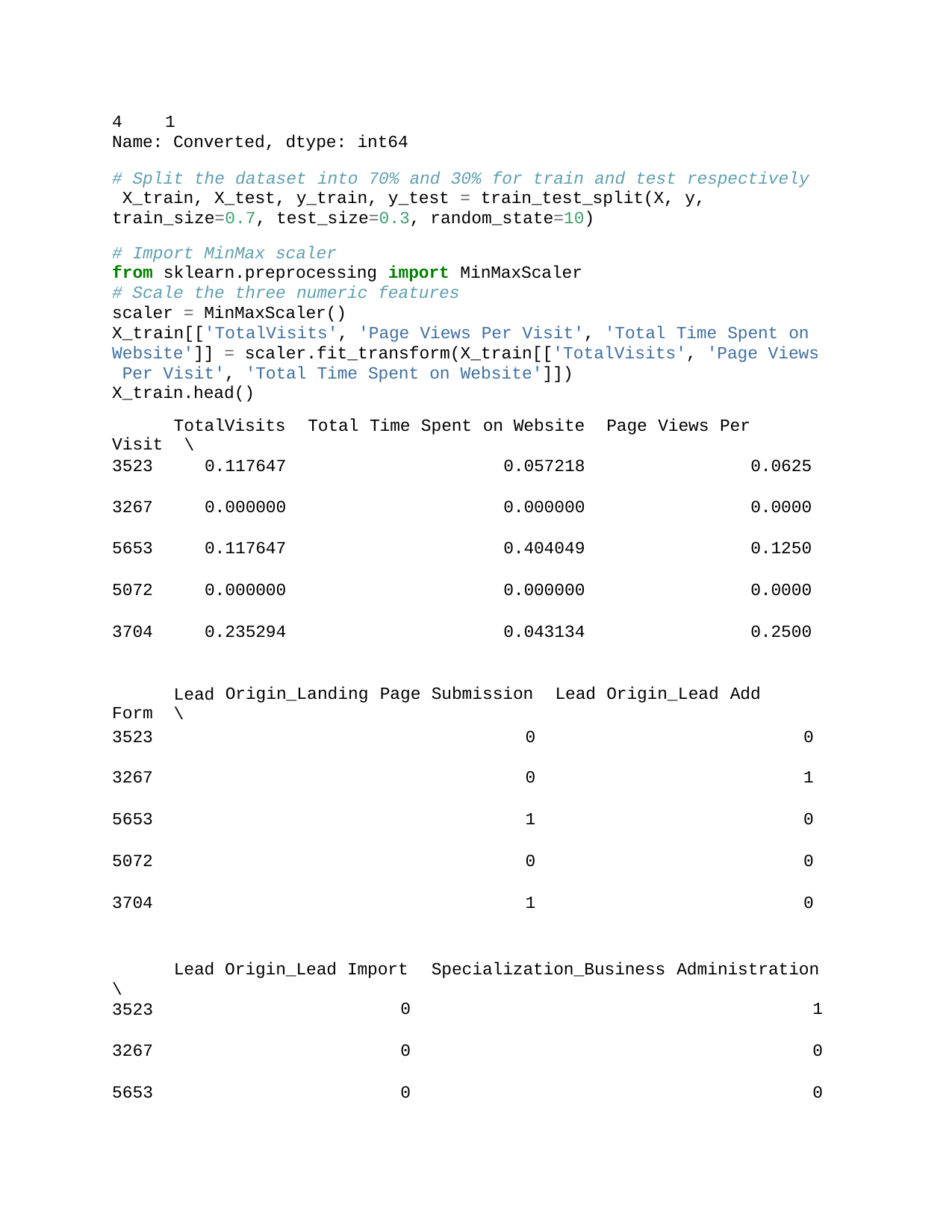

4	1
Name: Converted, dtype: int64
# Split the dataset into 70% and 30% for train and test respectively  X_train, X_test, y_train, y_test = train_test_split(X, y,  train_size=0.7, test_size=0.3, random_state=10)
# Import MinMax scaler
from sklearn.preprocessing import MinMaxScaler
# Scale the three numeric features
scaler = MinMaxScaler()
X_train[['TotalVisits', 'Page Views Per Visit', 'Total Time Spent on  Website']] = scaler.fit_transform(X_train[['TotalVisits', 'Page Views  Per Visit', 'Total Time Spent on Website']])
X_train.head()
| Visit | TotalVisits \ |  | Total | Time | Spent | on Website |  | Page | Views | Per |  |
| --- | --- | --- | --- | --- | --- | --- | --- | --- | --- | --- | --- |
| 3523 | 0.117647 |  |  |  |  | 0.057218 |  |  |  | 0.0625 |  |
| 3267 | 0.000000 |  |  |  |  | 0.000000 |  |  |  | 0.0000 |  |
| 5653 | 0.117647 |  |  |  |  | 0.404049 |  |  |  | 0.1250 |  |
| 5072 | 0.000000 |  |  |  |  | 0.000000 |  |  |  | 0.0000 |  |
| 3704 | 0.235294 |  |  |  |  | 0.043134 |  |  |  | 0.2500 |  |
| Form | Lead \ | Origin\_Landing |  | Page | Submission |  | Lead | Origin\_Lead |  | Add |  |
| 3523 |  |  |  |  | 0 |  |  |  |  |  | 0 |
| 3267 |  |  |  |  | 0 |  |  |  |  |  | 1 |
| 5653 |  |  |  |  | 1 |  |  |  |  |  | 0 |
| 5072 |  |  |  |  | 0 |  |  |  |  |  | 0 |
| 3704 |  |  |  |  | 1 |  |  |  |  |  | 0 |
Lead Origin_Lead Import
Specialization_Business Administration
\  3523
0
1
3267
0
0
5653
0
0